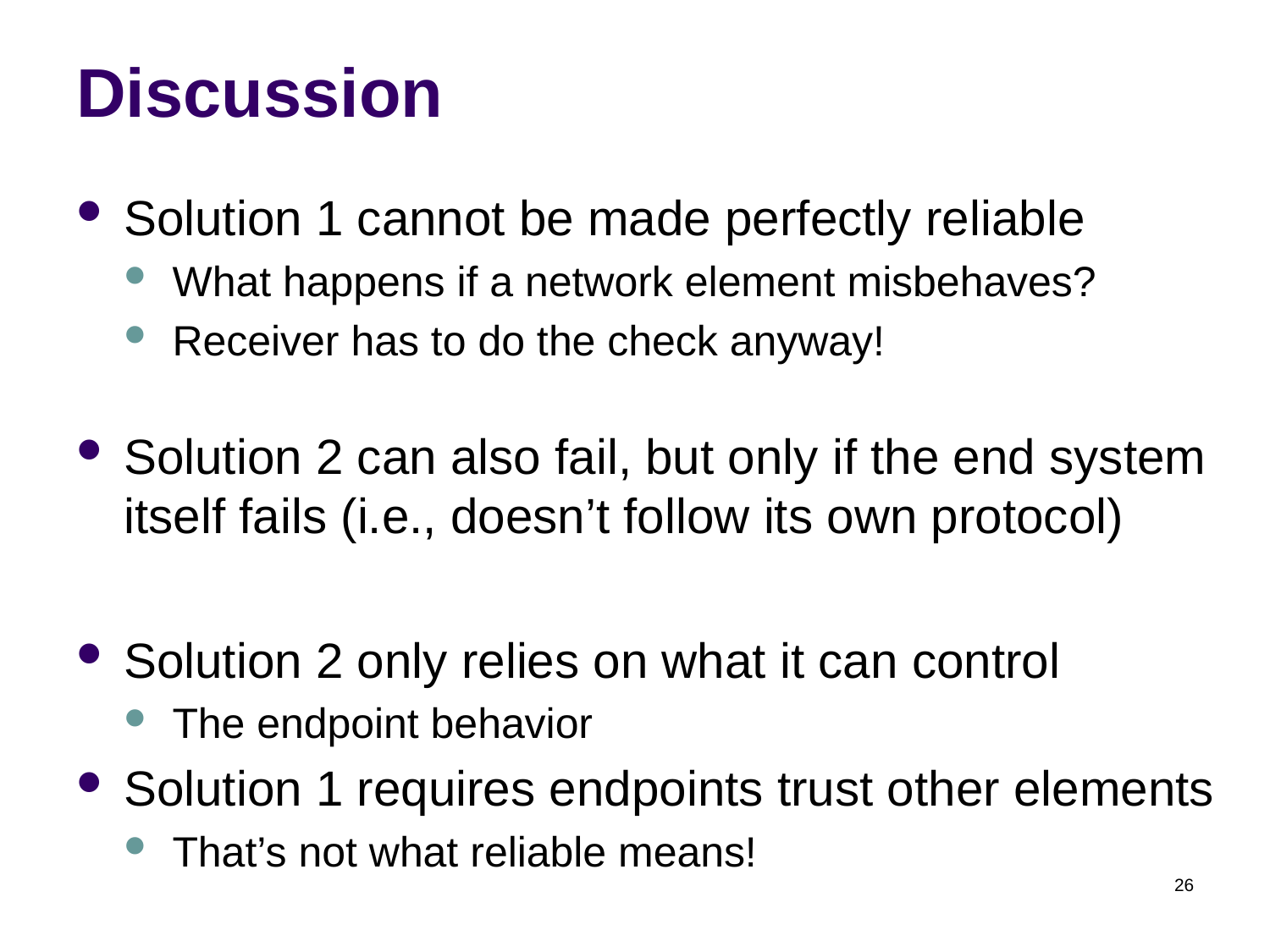

# Discussion
Solution 1 cannot be made perfectly reliable
What happens if a network element misbehaves?
Receiver has to do the check anyway!
Solution 2 can also fail, but only if the end system itself fails (i.e., doesn’t follow its own protocol)

Solution 2 only relies on what it can control
The endpoint behavior
Solution 1 requires endpoints trust other elements
That’s not what reliable means!

26